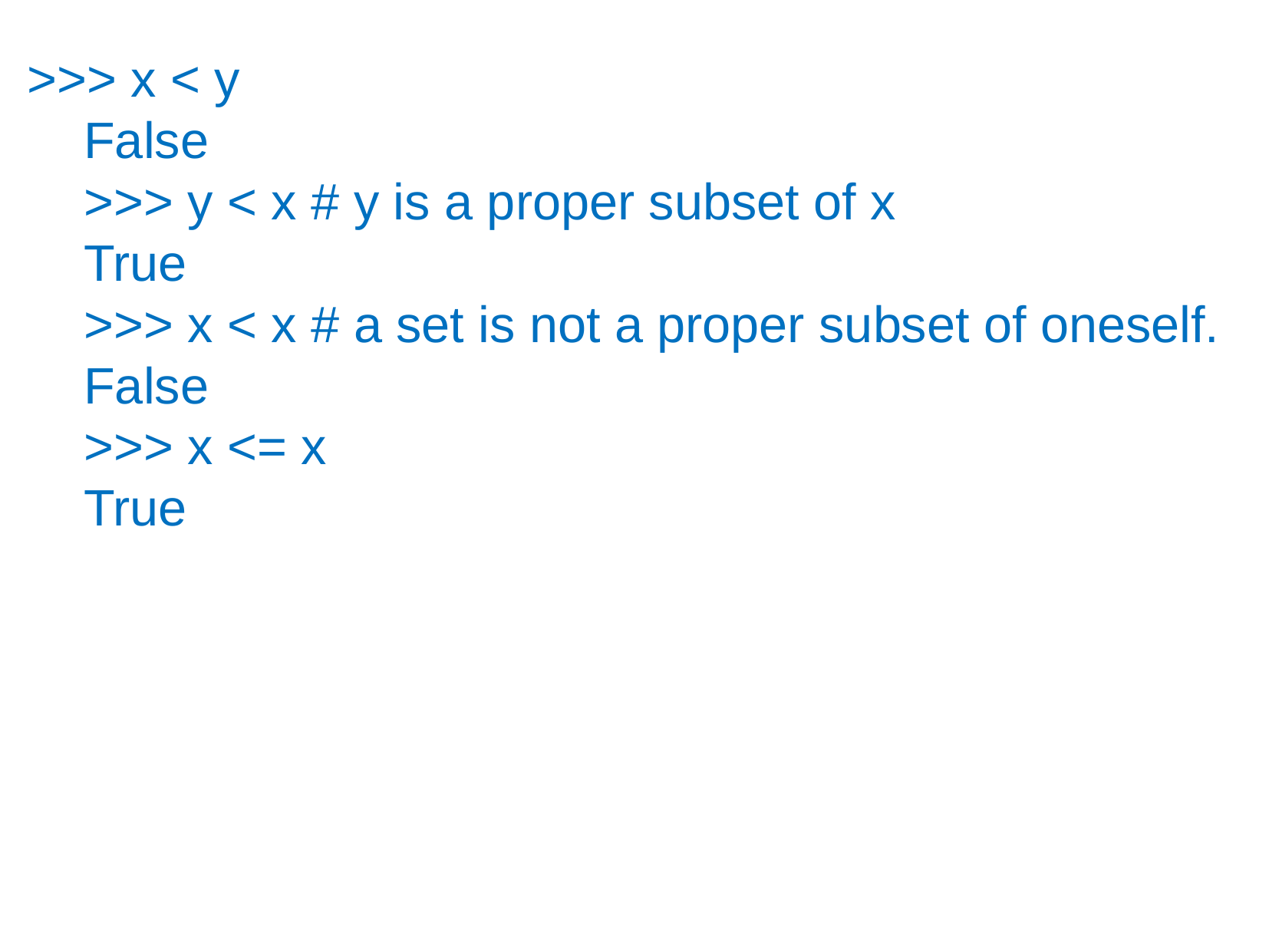

>>> x < y
    False
    >>> y < x # y is a proper subset of x
    True
    >>> x < x # a set is not a proper subset of oneself.
    False
    >>> x <= x
    True